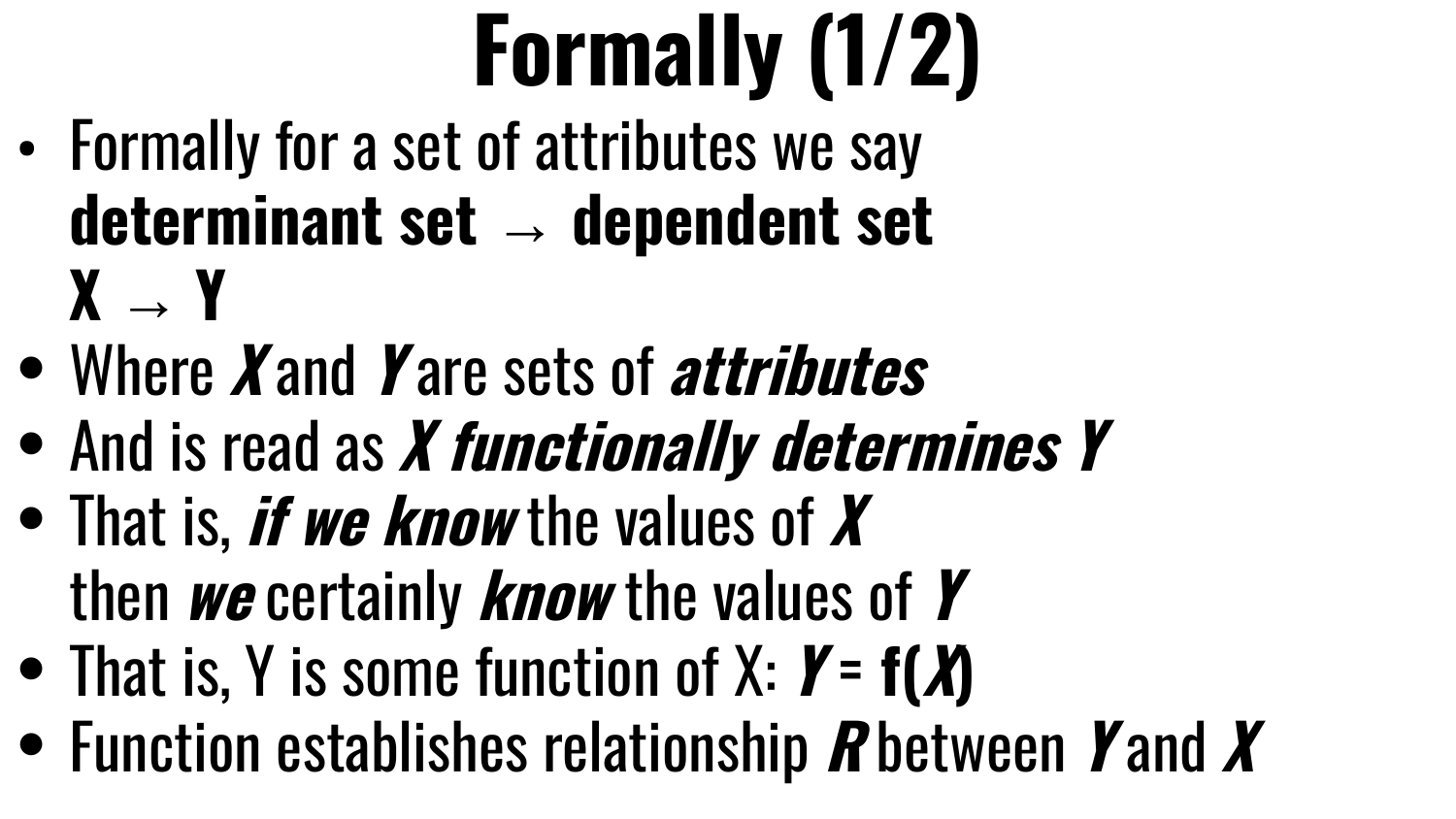

# Formally (1/2)
Formally for a set of attributes we say
	determinant set → dependent set
	X → Y
Where X and Y are sets of attributes
And is read as X functionally determines Y
That is, if we know the values of X
then we certainly know the values of Y
That is, Y is some function of X: Y = f(X)
Function establishes relationship R between Y and X